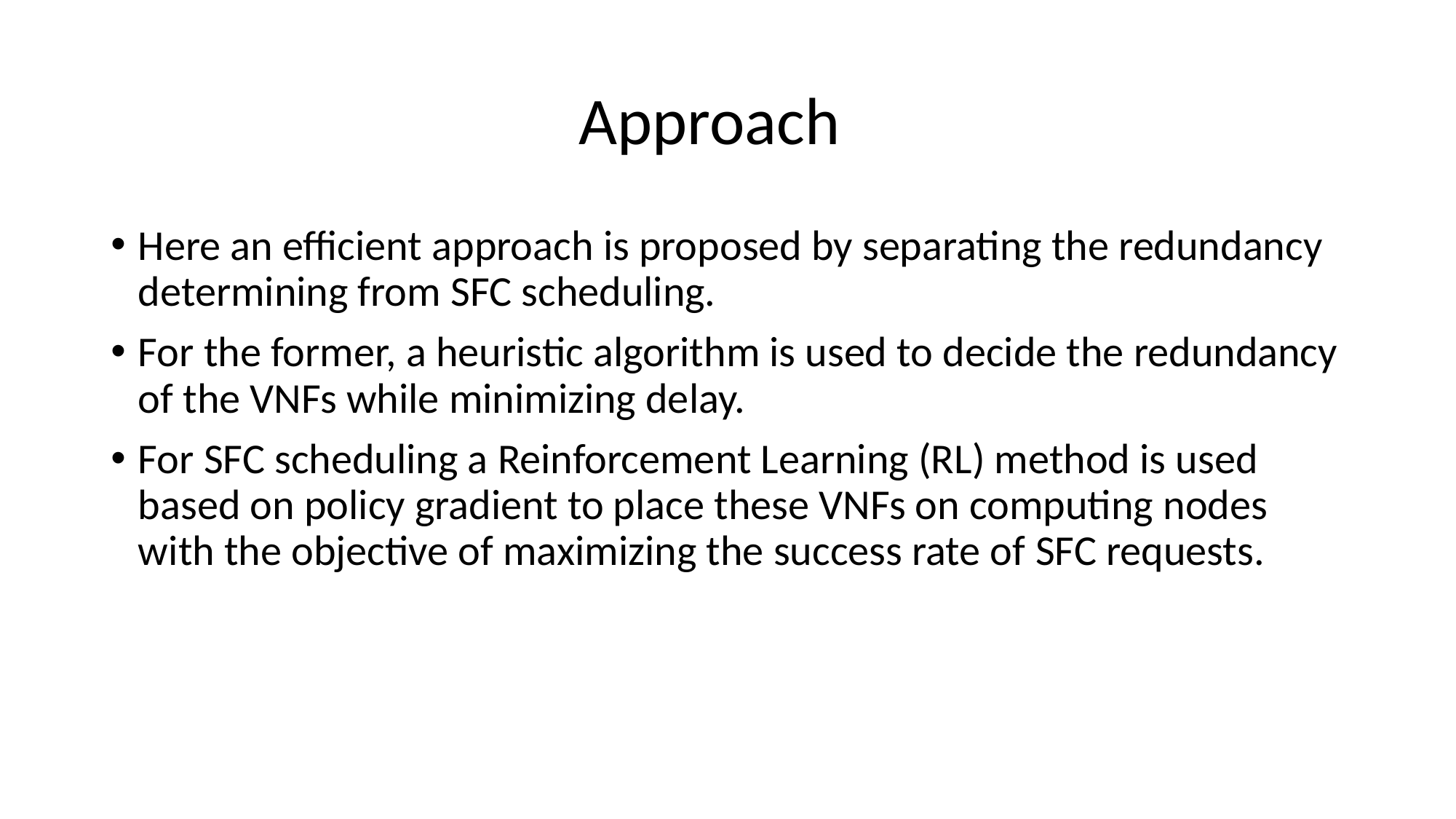

# Approach
Here an efficient approach is proposed by separating the redundancy determining from SFC scheduling.
For the former, a heuristic algorithm is used to decide the redundancy of the VNFs while minimizing delay.
For SFC scheduling a Reinforcement Learning (RL) method is used based on policy gradient to place these VNFs on computing nodes with the objective of maximizing the success rate of SFC requests.